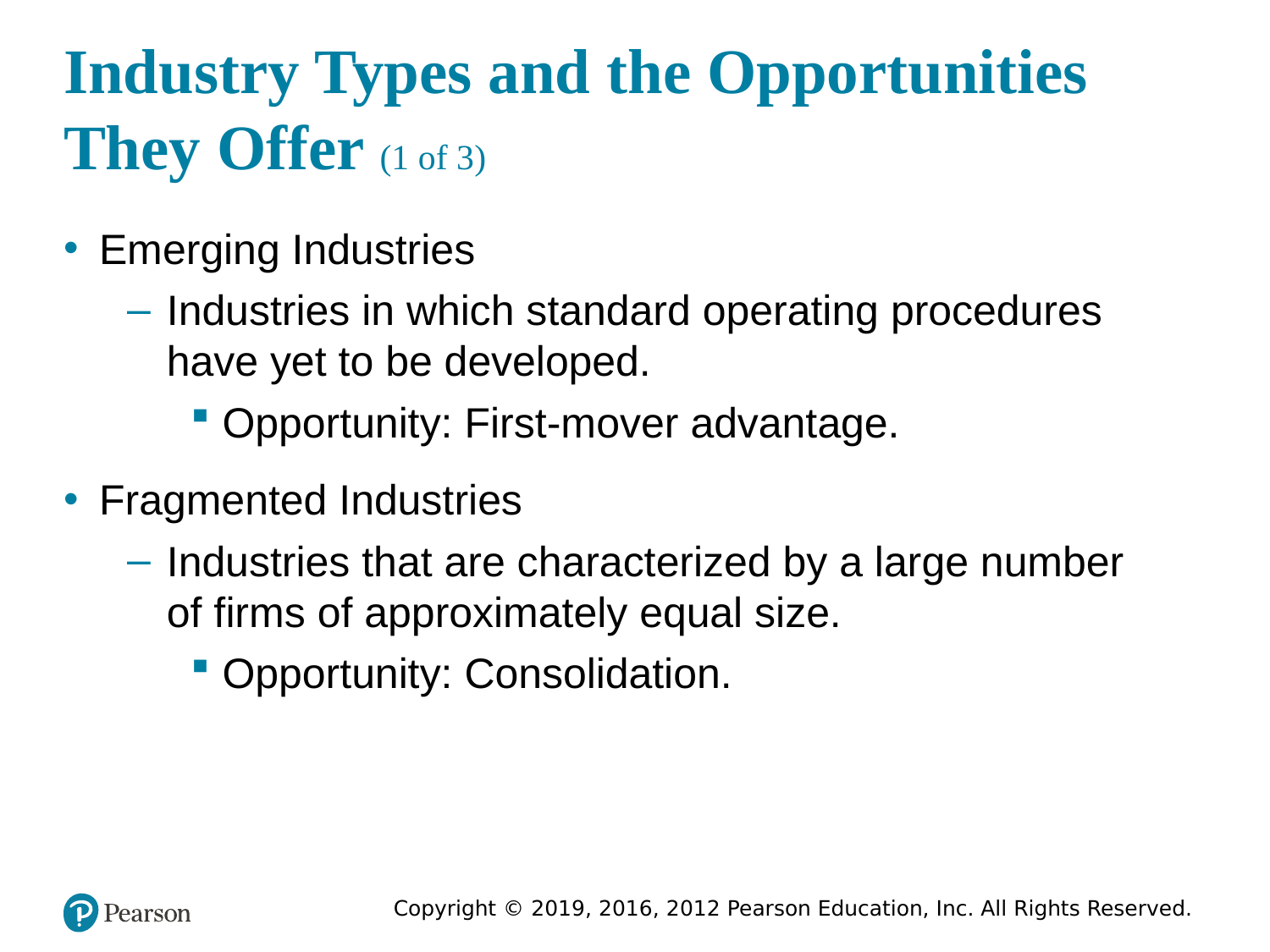

# Industry Types and the Opportunities They Offer (1 of 3)
Emerging Industries
Industries in which standard operating procedures have yet to be developed.
Opportunity: First-mover advantage.
Fragmented Industries
Industries that are characterized by a large number of firms of approximately equal size.
Opportunity: Consolidation.